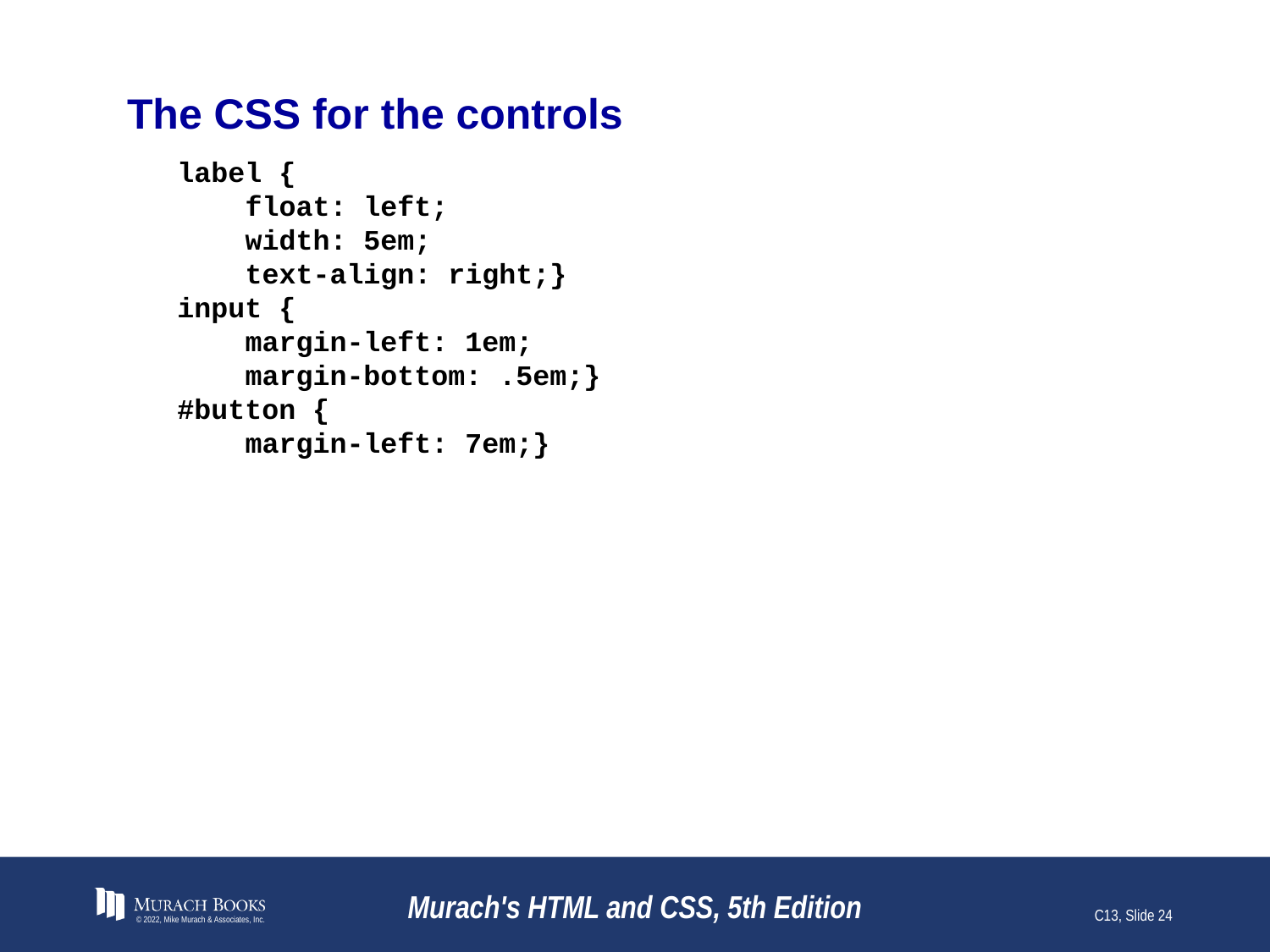

# The CSS for the controls
label {
    float: left;
    width: 5em;
    text-align: right;}
input {
    margin-left: 1em;
    margin-bottom: .5em;}
#button {
    margin-left: 7em;}

© 2022, Mike Murach & Associates, Inc.
Murach's HTML and CSS, 5th Edition

C13, Slide 24